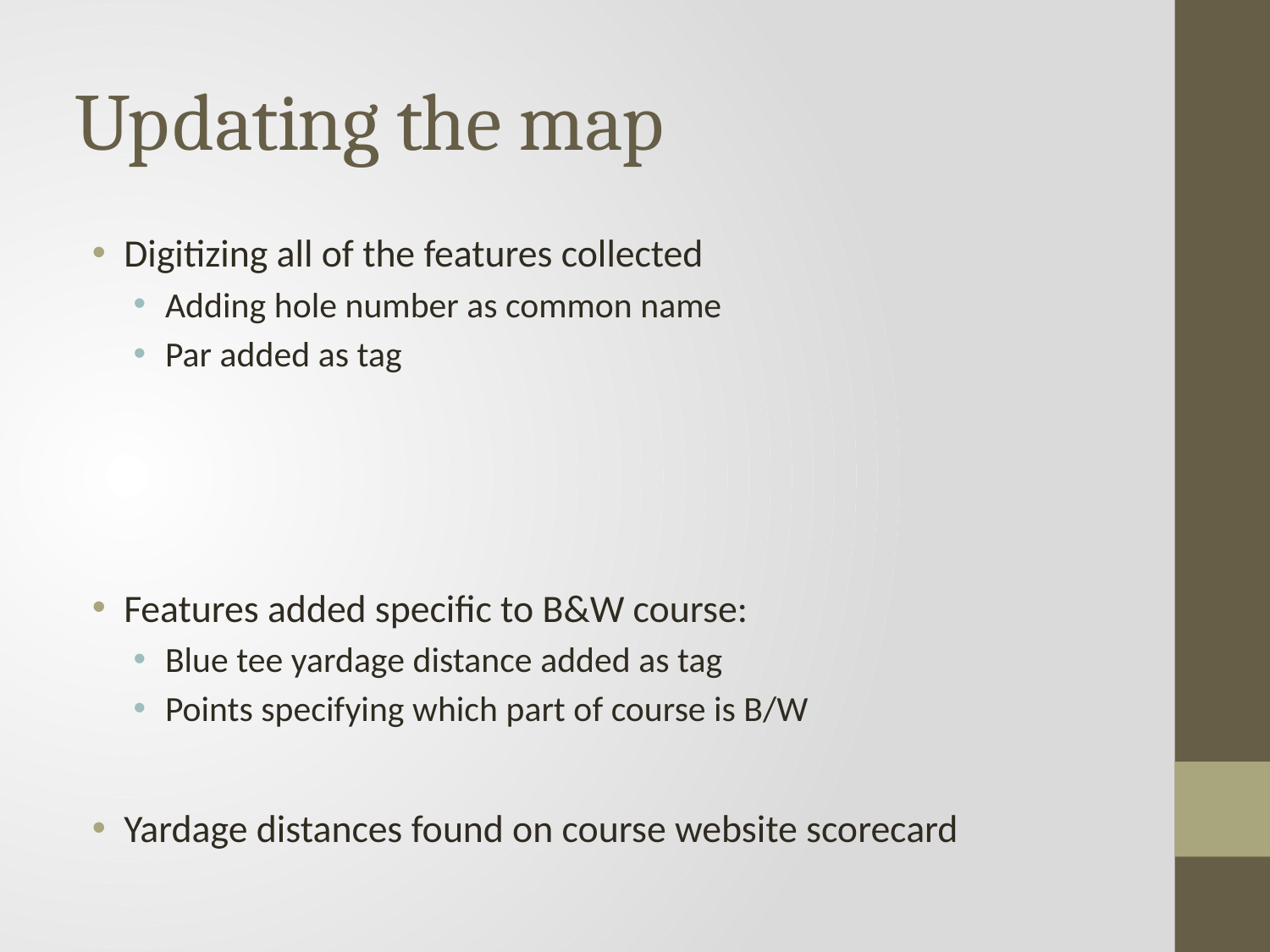

# Updating the map
Digitizing all of the features collected
Adding hole number as common name
Par added as tag

Features added specific to B&W course:
Blue tee yardage distance added as tag
Points specifying which part of course is B/W

Yardage distances found on course website scorecard